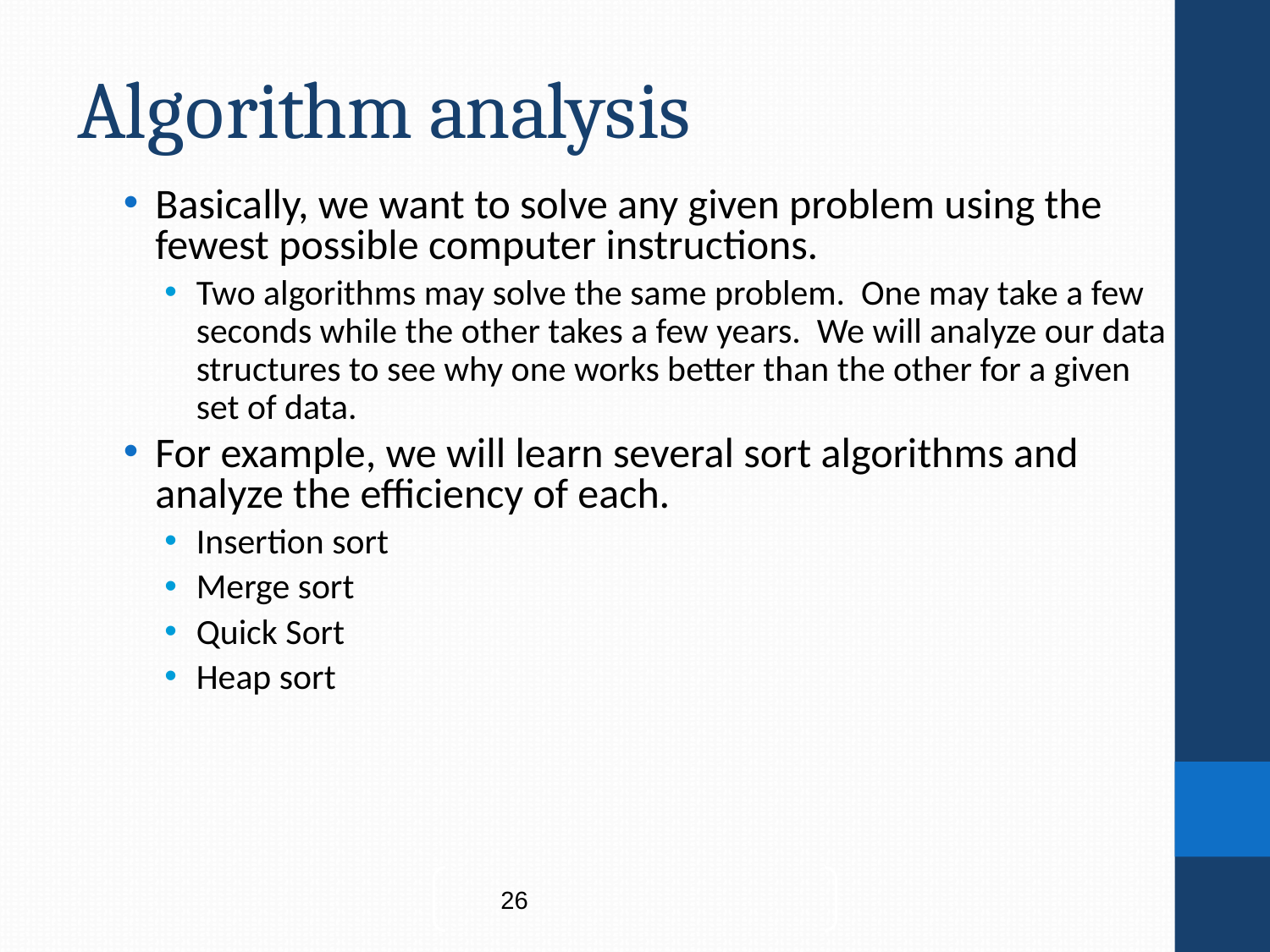

# Algorithm analysis
Basically, we want to solve any given problem using the fewest possible computer instructions.
Two algorithms may solve the same problem.  One may take a few seconds while the other takes a few years.  We will analyze our data structures to see why one works better than the other for a given set of data.
For example, we will learn several sort algorithms and analyze the efficiency of each.
Insertion sort
Merge sort
Quick Sort
Heap sort
26